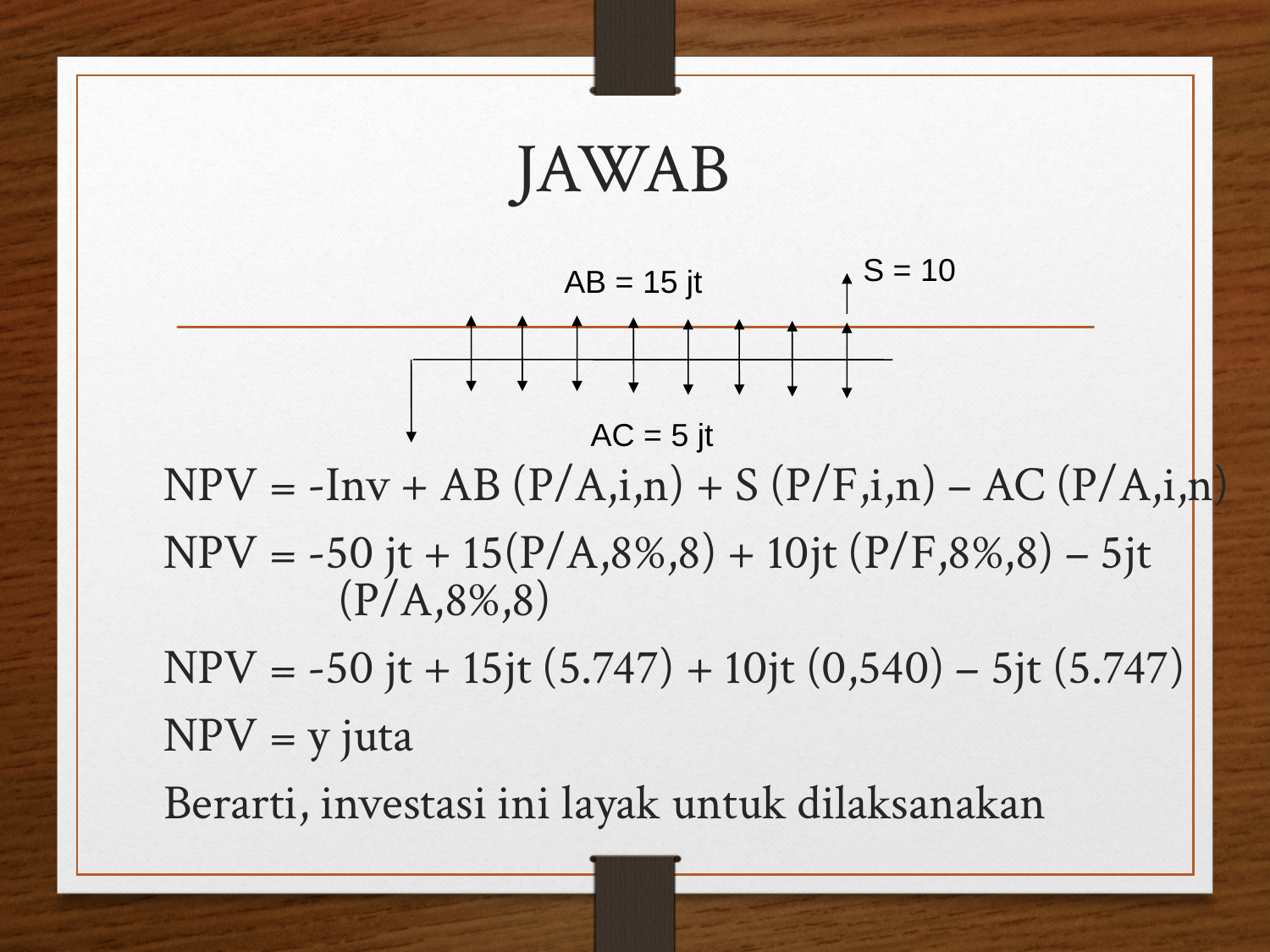

# JAWAB
S = 10
AB = 15 jt

AC = 5 jt
NPV = -Inv + AB (P/A,i,n) + S (P/F,i,n) – AC (P/A,i,n)
NPV = -50 jt + 15(P/A,8%,8) + 10jt (P/F,8%,8) – 5jt (P/A,8%,8)
NPV = -50 jt + 15jt (5.747) + 10jt (0,540) – 5jt (5.747)
NPV = y juta
Berarti, investasi ini layak untuk dilaksanakan